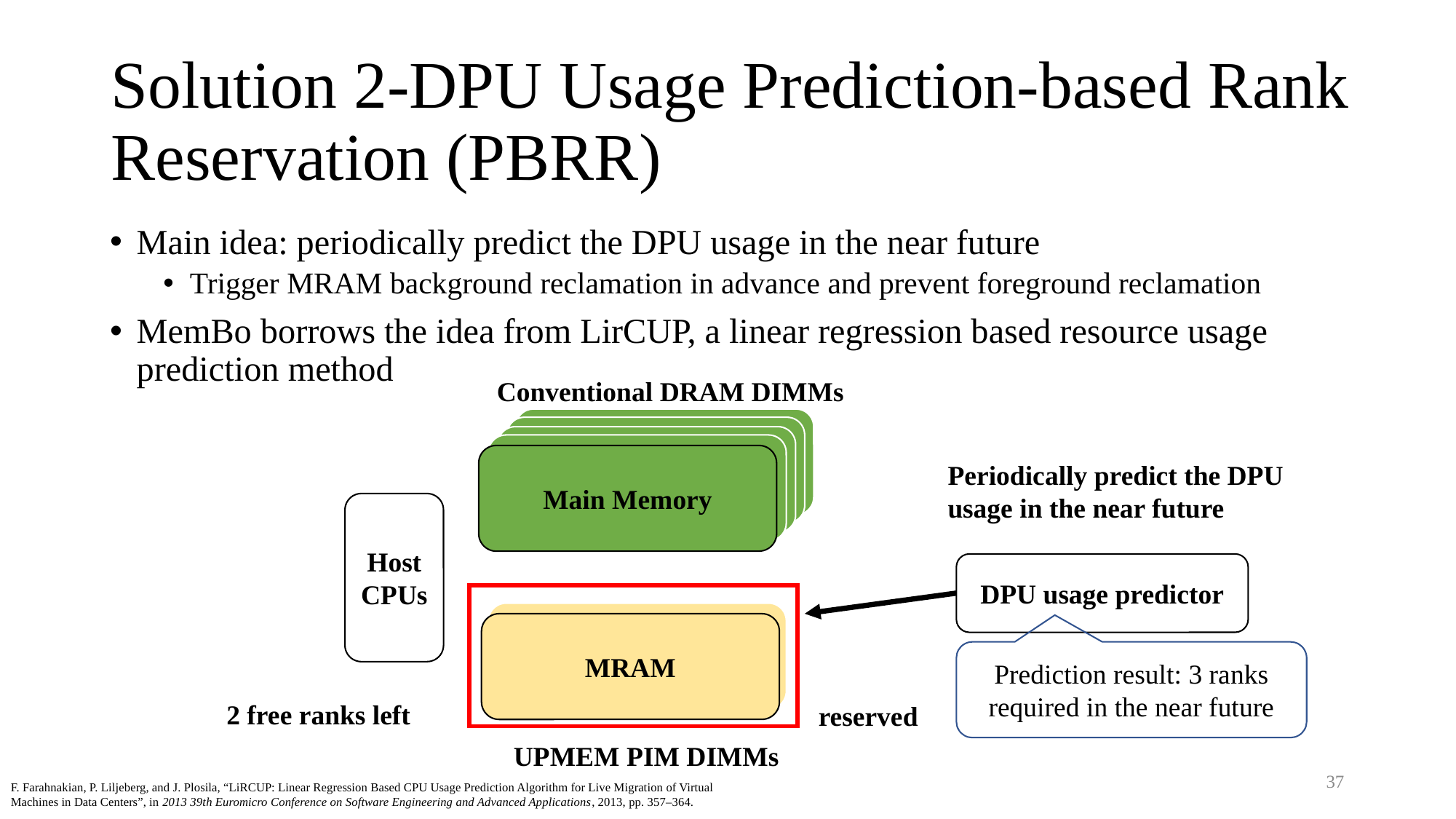

# Solution 2-DPU Usage Prediction-based Rank Reservation (PBRR)
Main idea: periodically predict the DPU usage in the near future
Trigger MRAM background reclamation in advance and prevent foreground reclamation
MemBo borrows the idea from LirCUP, a linear regression based resource usage prediction method

Conventional DRAM DIMMs
UPMEM DRAM module
Typical DRAM module
Typical DRAM module
Typical DRAM module
Main Memory
Periodically predict the DPU usage in the near future
Host CPUs
DPU usage predictor

UPMEM DRAM module
MRAM
Prediction result: 3 ranks required in the near future
2 free ranks left
reserved
UPMEM PIM DIMMs
37
F. Farahnakian, P. Liljeberg, and J. Plosila, “LiRCUP: Linear Regression Based CPU Usage Prediction Algorithm for Live Migration of Virtual Machines in Data Centers”, in 2013 39th Euromicro Conference on Software Engineering and Advanced Applications, 2013, pp. 357–364.